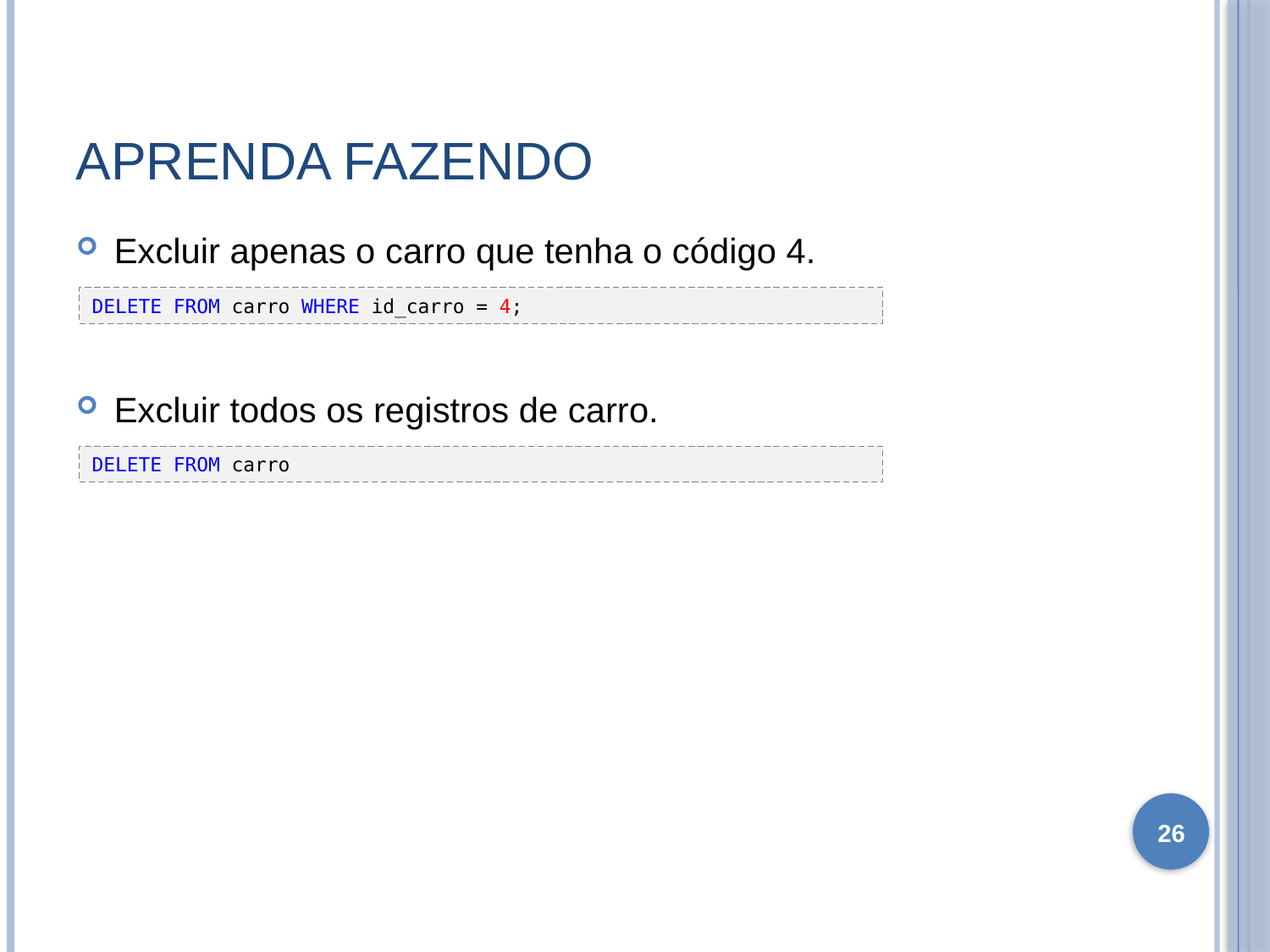

# Aprenda fazendo
Excluir apenas o carro que tenha o código 4.

Excluir todos os registros de carro.
DELETE FROM carro WHERE id_carro = 4;
DELETE FROM carro
26